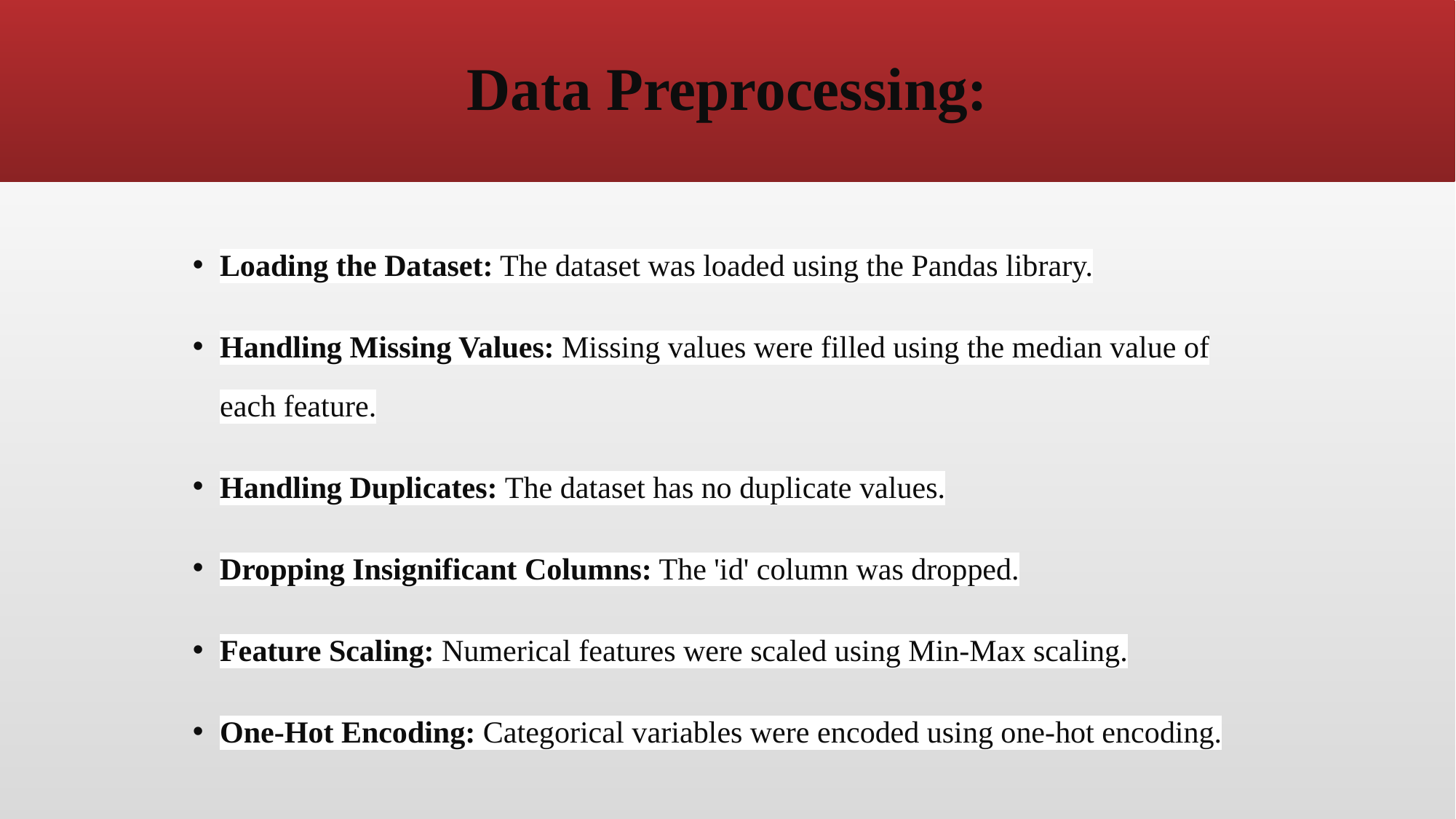

# Data Preprocessing:
Loading the Dataset: The dataset was loaded using the Pandas library.
Handling Missing Values: Missing values were filled using the median value of each feature.
Handling Duplicates: The dataset has no duplicate values.
Dropping Insignificant Columns: The 'id' column was dropped.
Feature Scaling: Numerical features were scaled using Min-Max scaling.
One-Hot Encoding: Categorical variables were encoded using one-hot encoding.